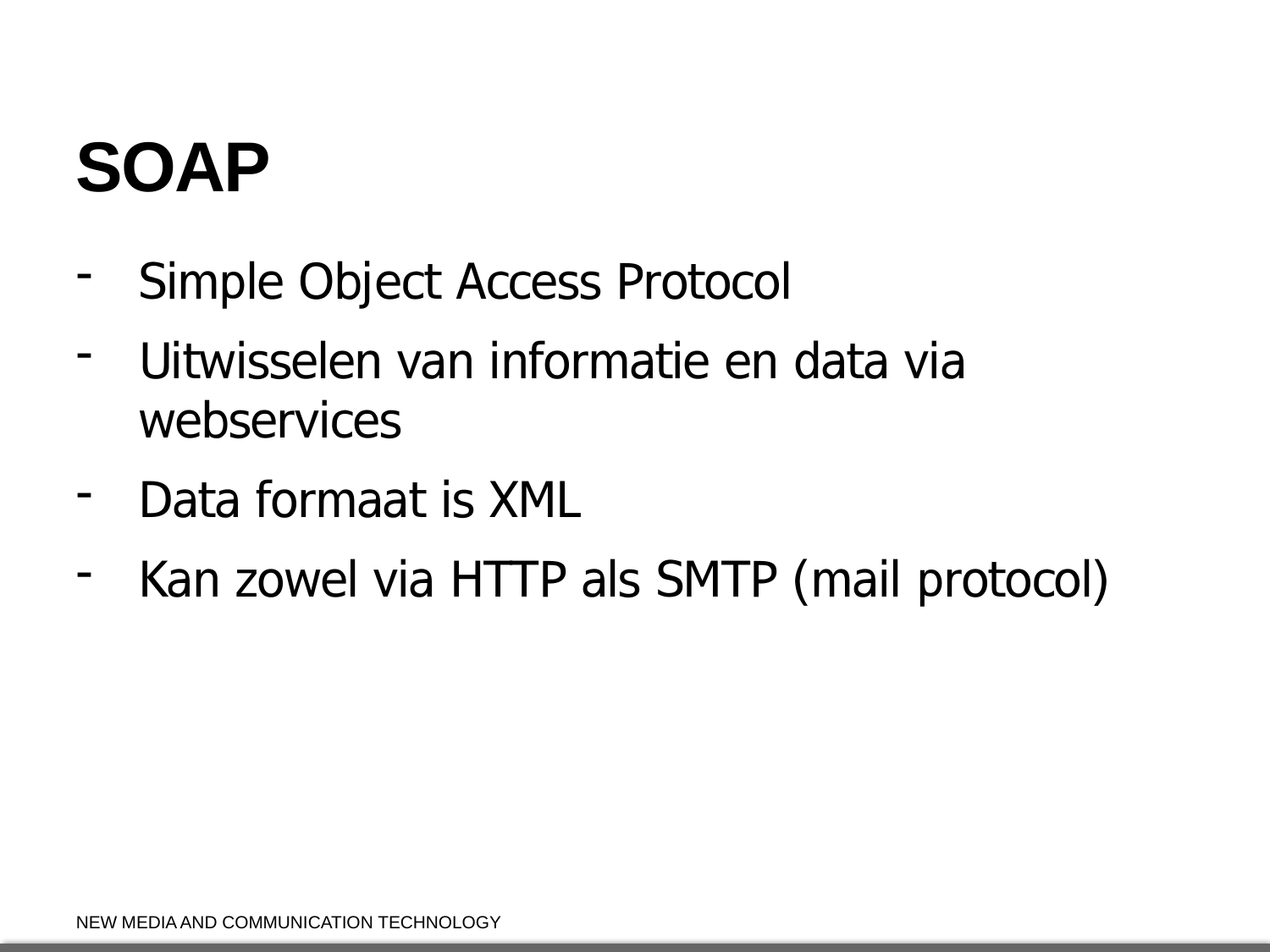

# SOAP
Simple Object Access Protocol
Uitwisselen van informatie en data via webservices
Data formaat is XML
Kan zowel via HTTP als SMTP (mail protocol)